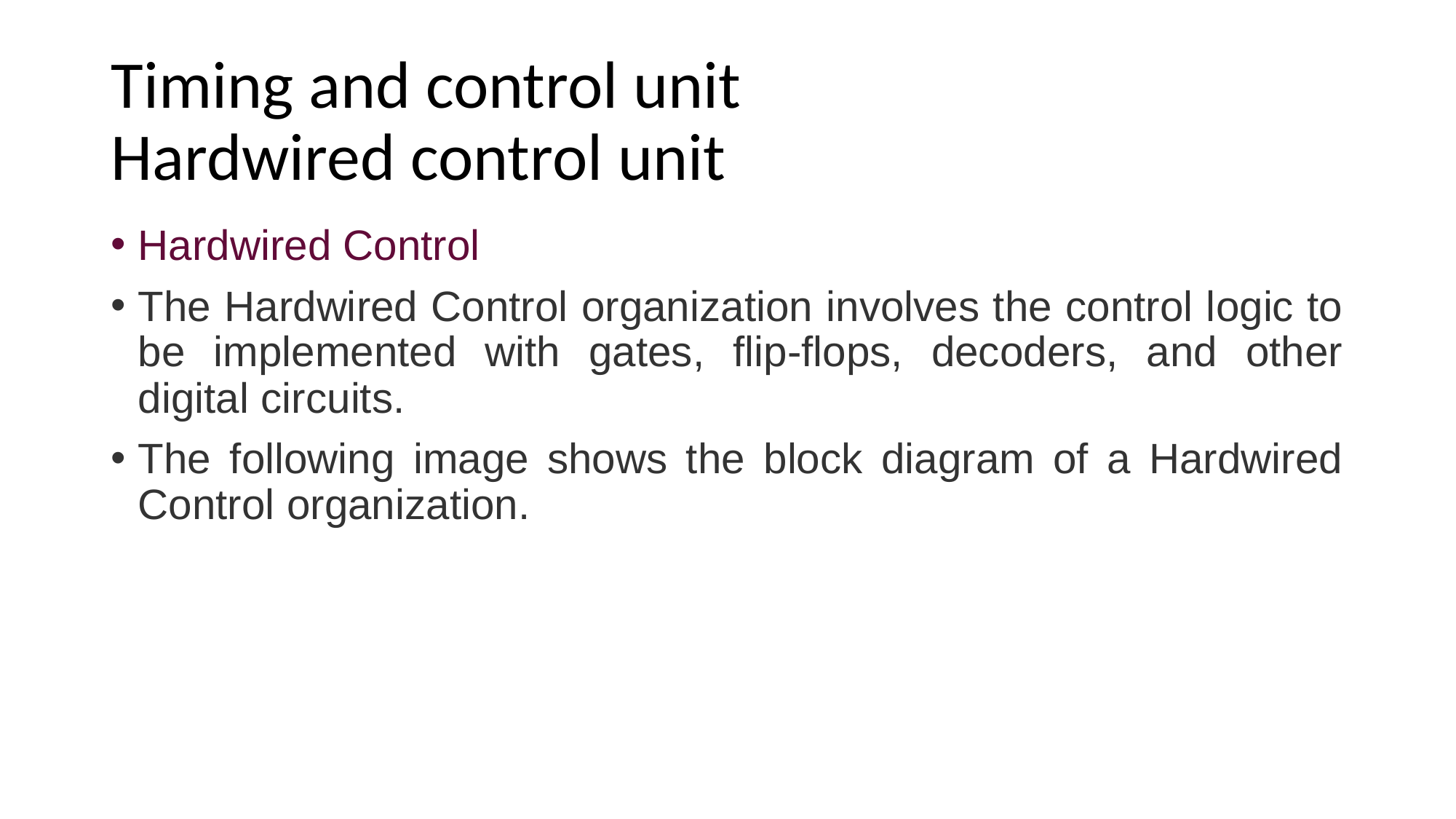

# Timing and control unit Hardwired control unit
Hardwired Control
The Hardwired Control organization involves the control logic to be implemented with gates, flip-flops, decoders, and other digital circuits.
The following image shows the block diagram of a Hardwired Control organization.